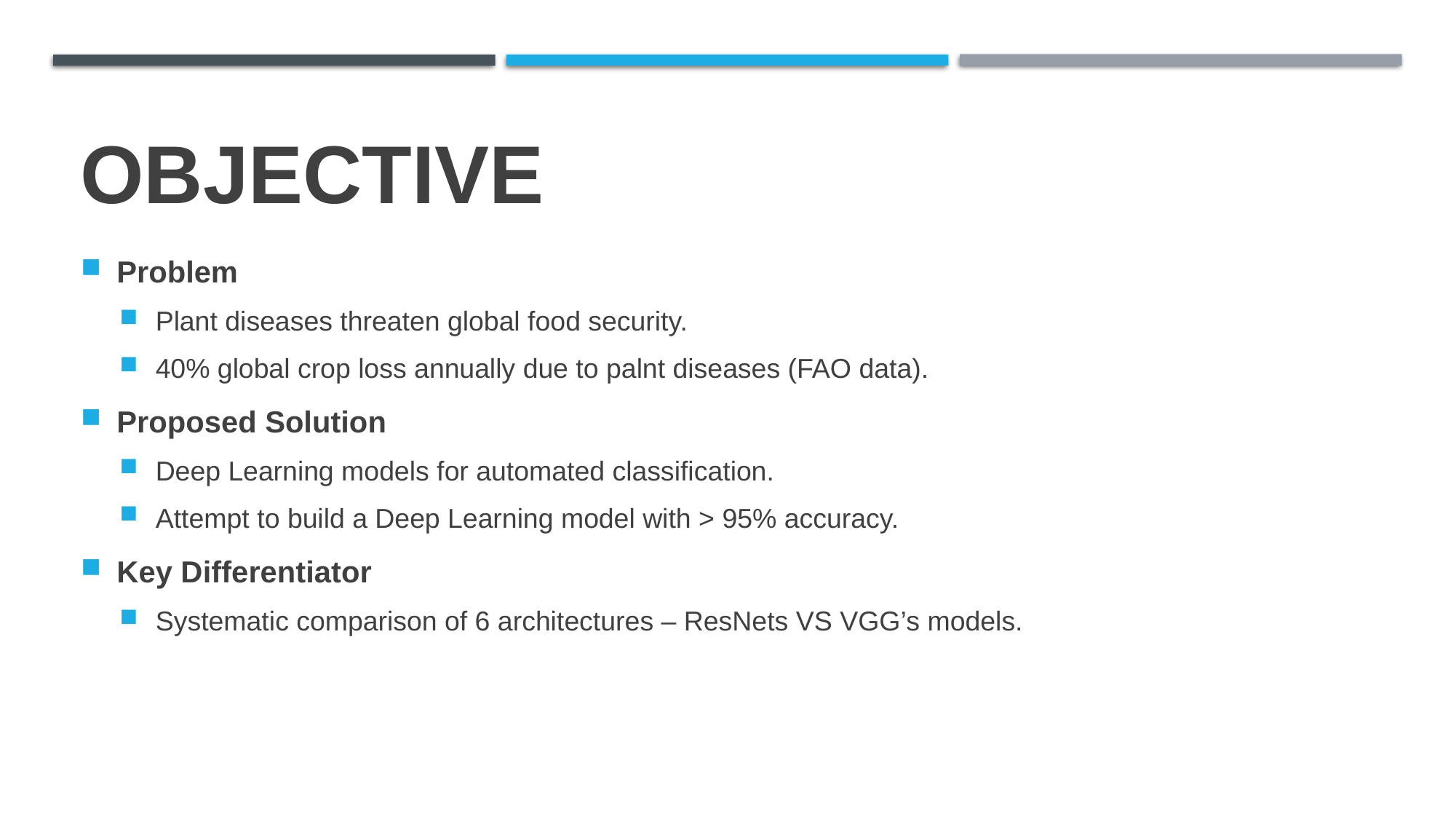

# OBJECTIVE
Problem
Plant diseases threaten global food security.
40% global crop loss annually due to palnt diseases (FAO data).
Proposed Solution
Deep Learning models for automated classification.
Attempt to build a Deep Learning model with > 95% accuracy.
Key Differentiator
Systematic comparison of 6 architectures – ResNets VS VGG’s models.